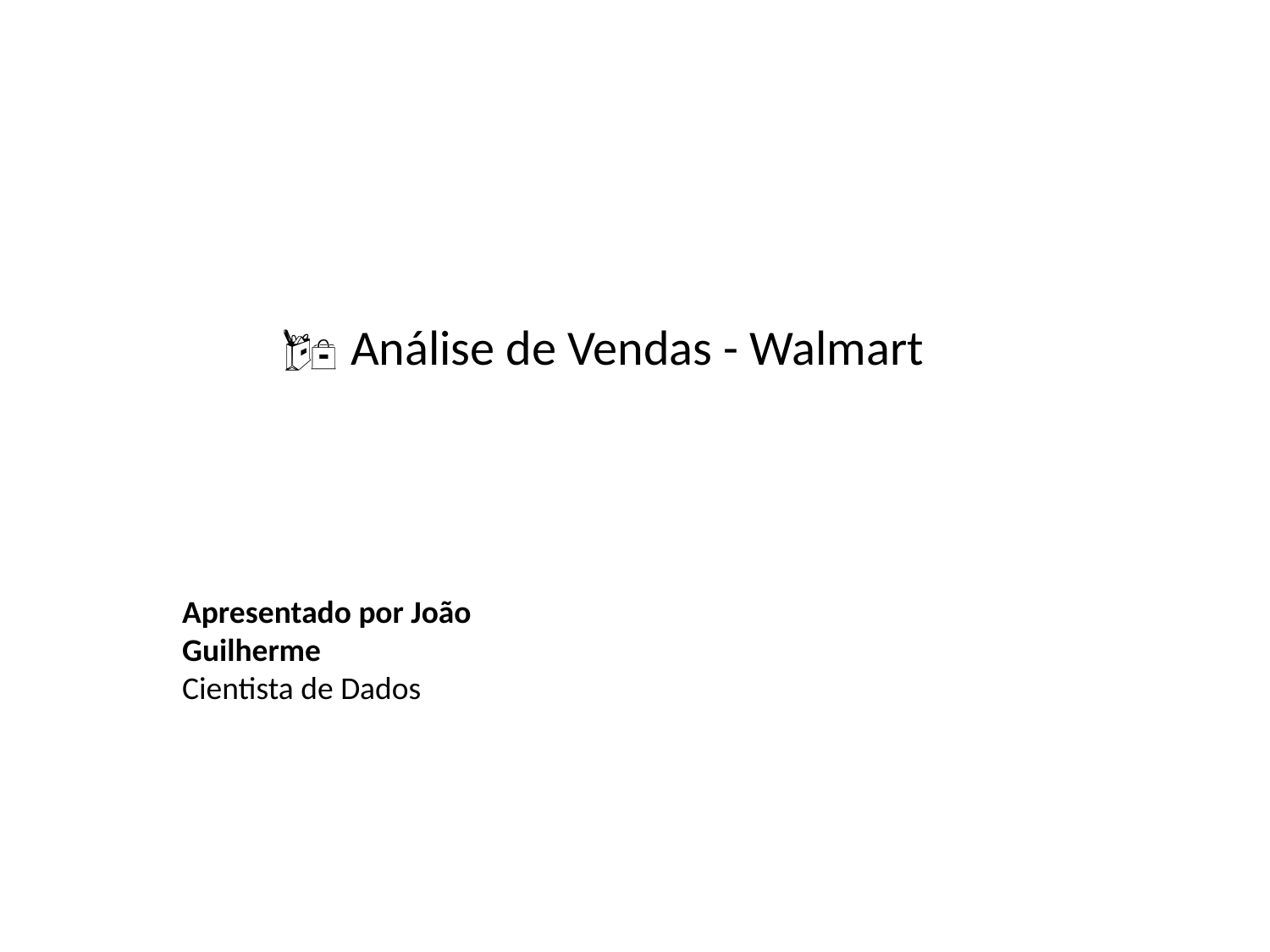

🛍️ Análise de Vendas - Walmart
Apresentado por João Guilherme
Cientista de Dados